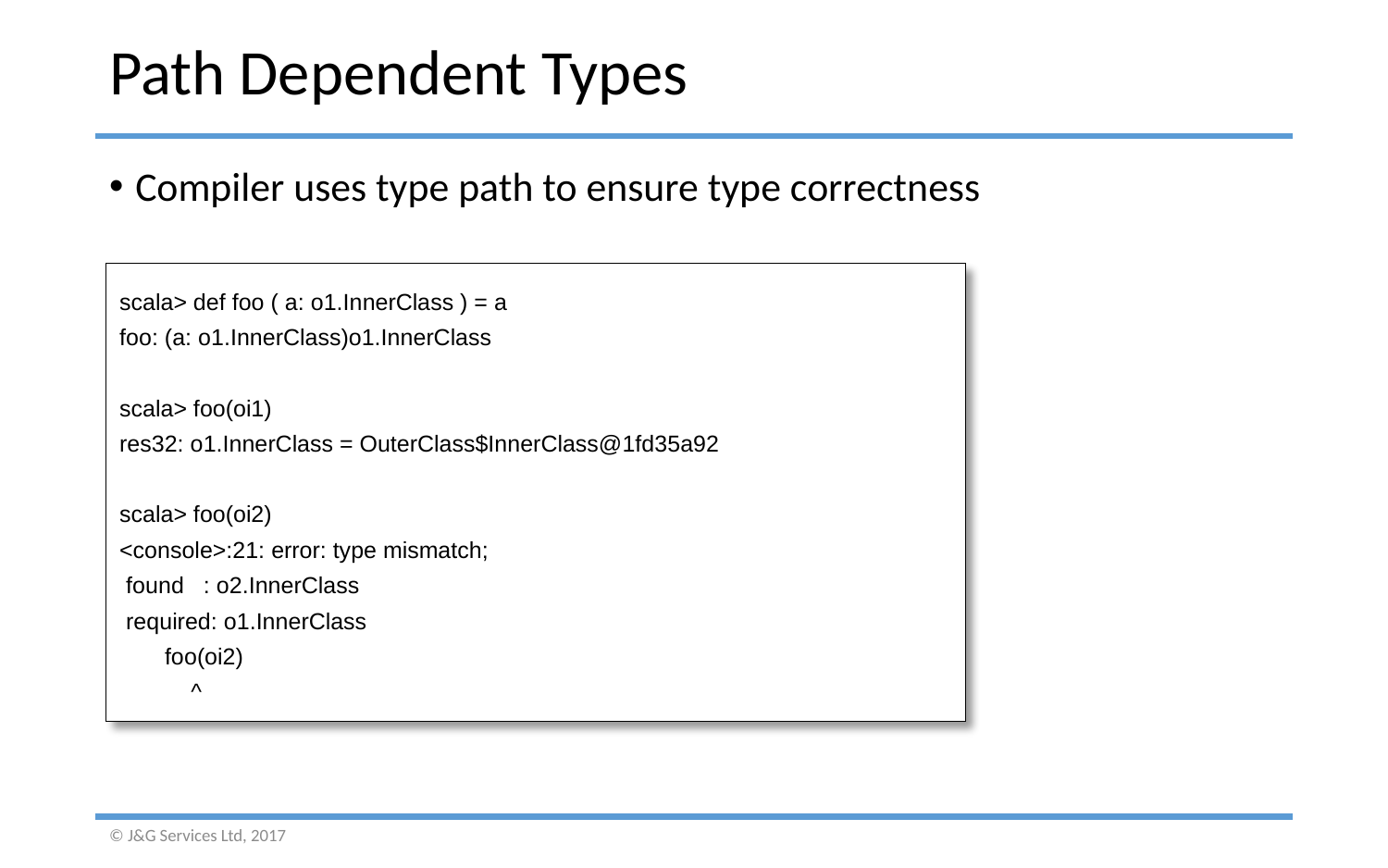

# Path Dependent Types
Compiler uses type path to ensure type correctness
scala> def foo ( a: o1.InnerClass ) = a
foo: (a: o1.InnerClass)o1.InnerClass

scala> foo(oi1)
res32: o1.InnerClass = OuterClass$InnerClass@1fd35a92

scala> foo(oi2)
<console>:21: error: type mismatch;
 found   : o2.InnerClass
 required: o1.InnerClass
       foo(oi2)
           ^